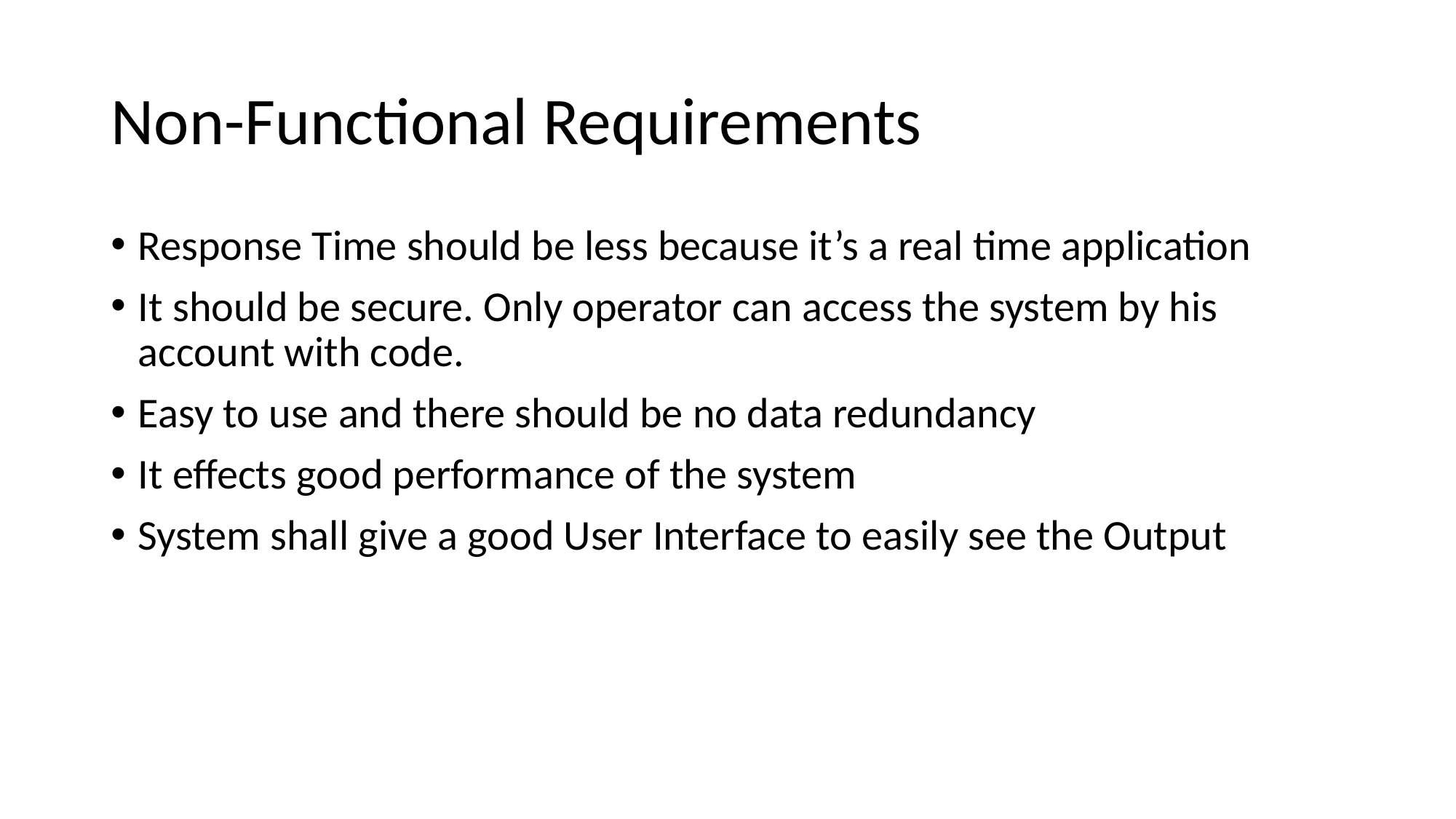

# Non-Functional Requirements
Response Time should be less because it’s a real time application
It should be secure. Only operator can access the system by his account with code.
Easy to use and there should be no data redundancy
It effects good performance of the system
System shall give a good User Interface to easily see the Output